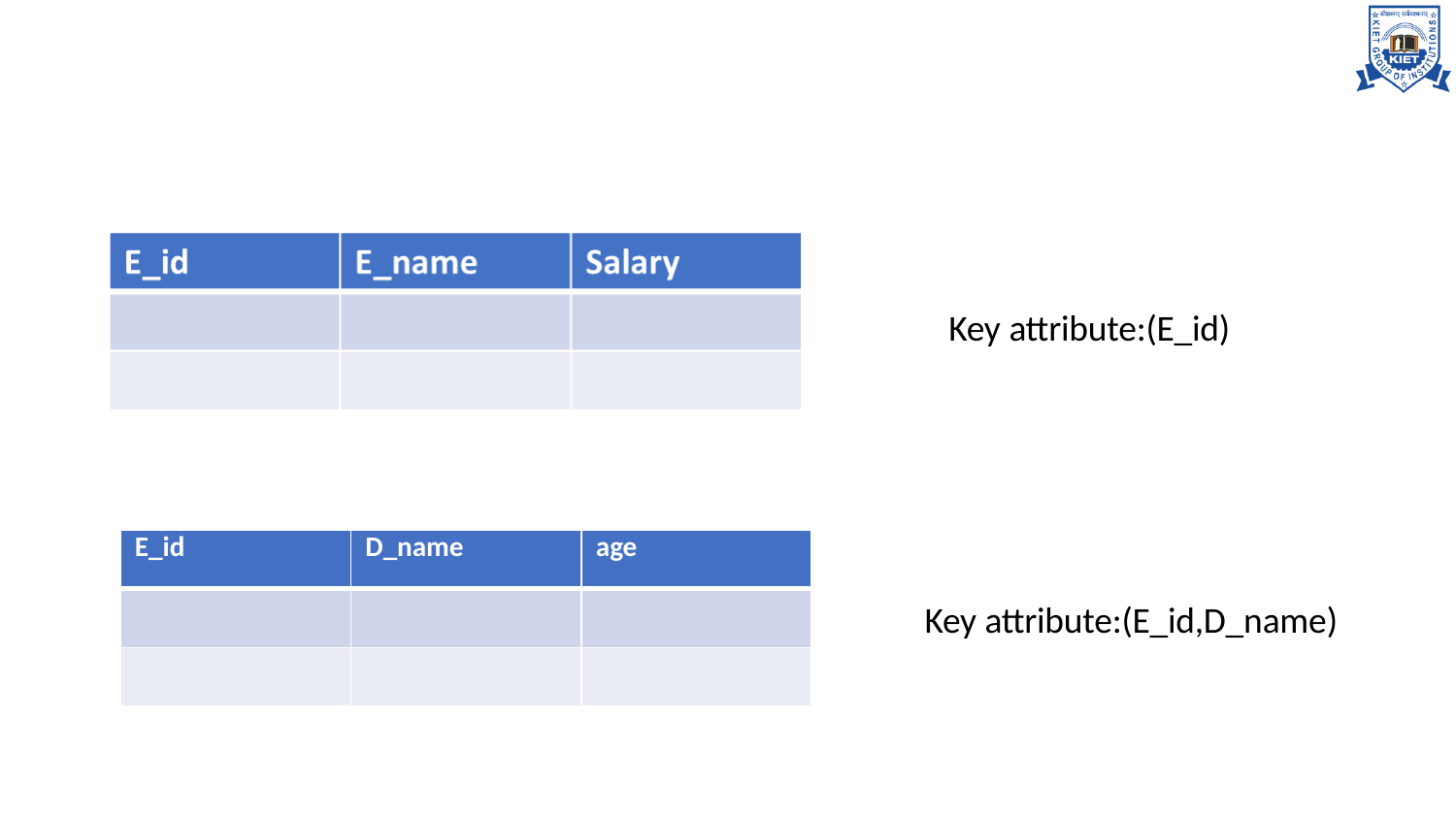

Key attribute:(E_id)
| E\_id | D\_name | age |
| --- | --- | --- |
|  |  |  |
|  |  |  |
Key attribute:(E_id,D_name)